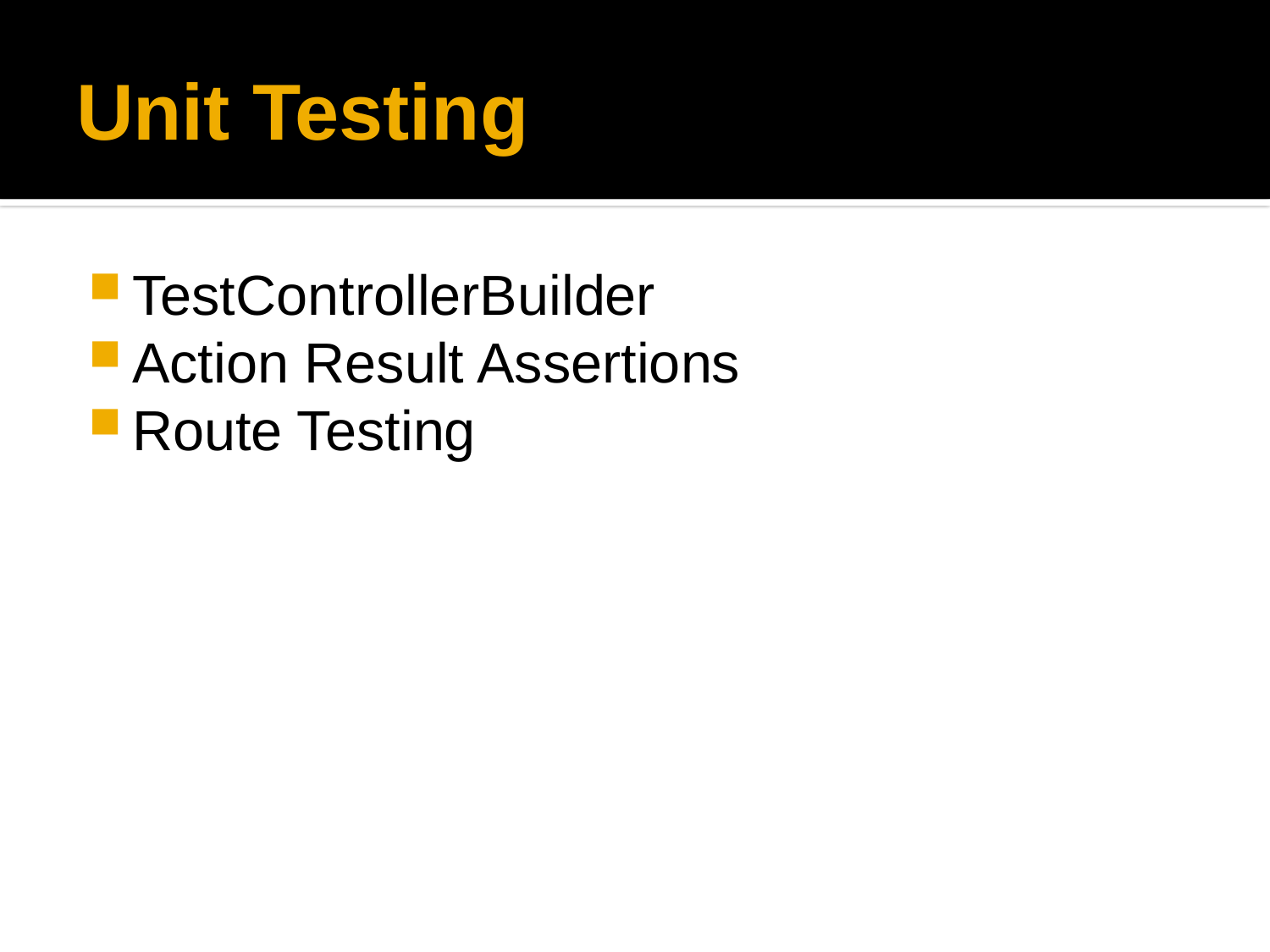

# Unit Testing
TestControllerBuilder
Action Result Assertions
Route Testing